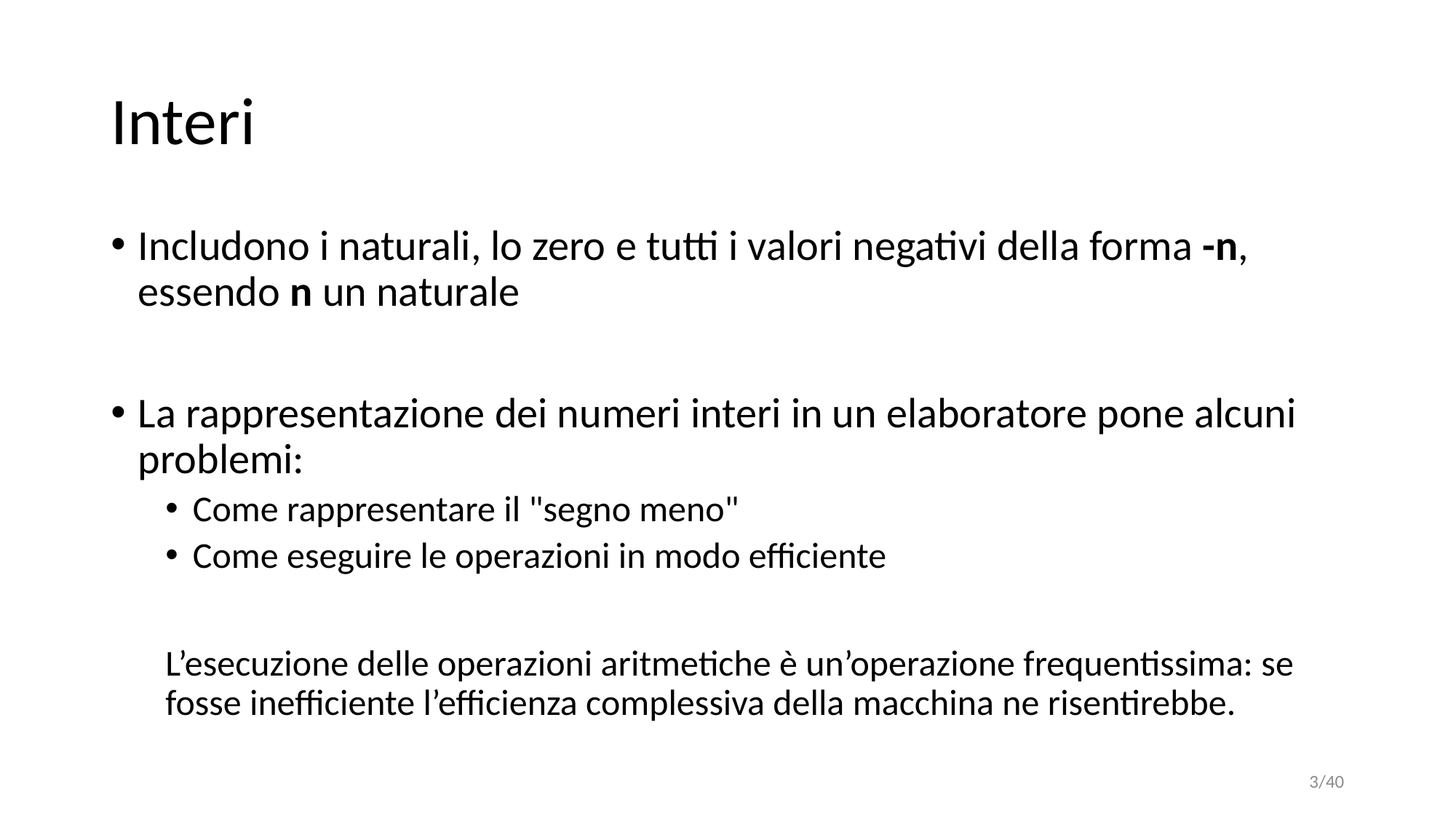

# Interi
Includono i naturali, lo zero e tutti i valori negativi della forma -n, essendo n un naturale

La rappresentazione dei numeri interi in un elaboratore pone alcuni problemi:
Come rappresentare il "segno meno"
Come eseguire le operazioni in modo efficiente

L’esecuzione delle operazioni aritmetiche è un’operazione frequentissima: se fosse inefficiente l’efficienza complessiva della macchina ne risentirebbe.
3